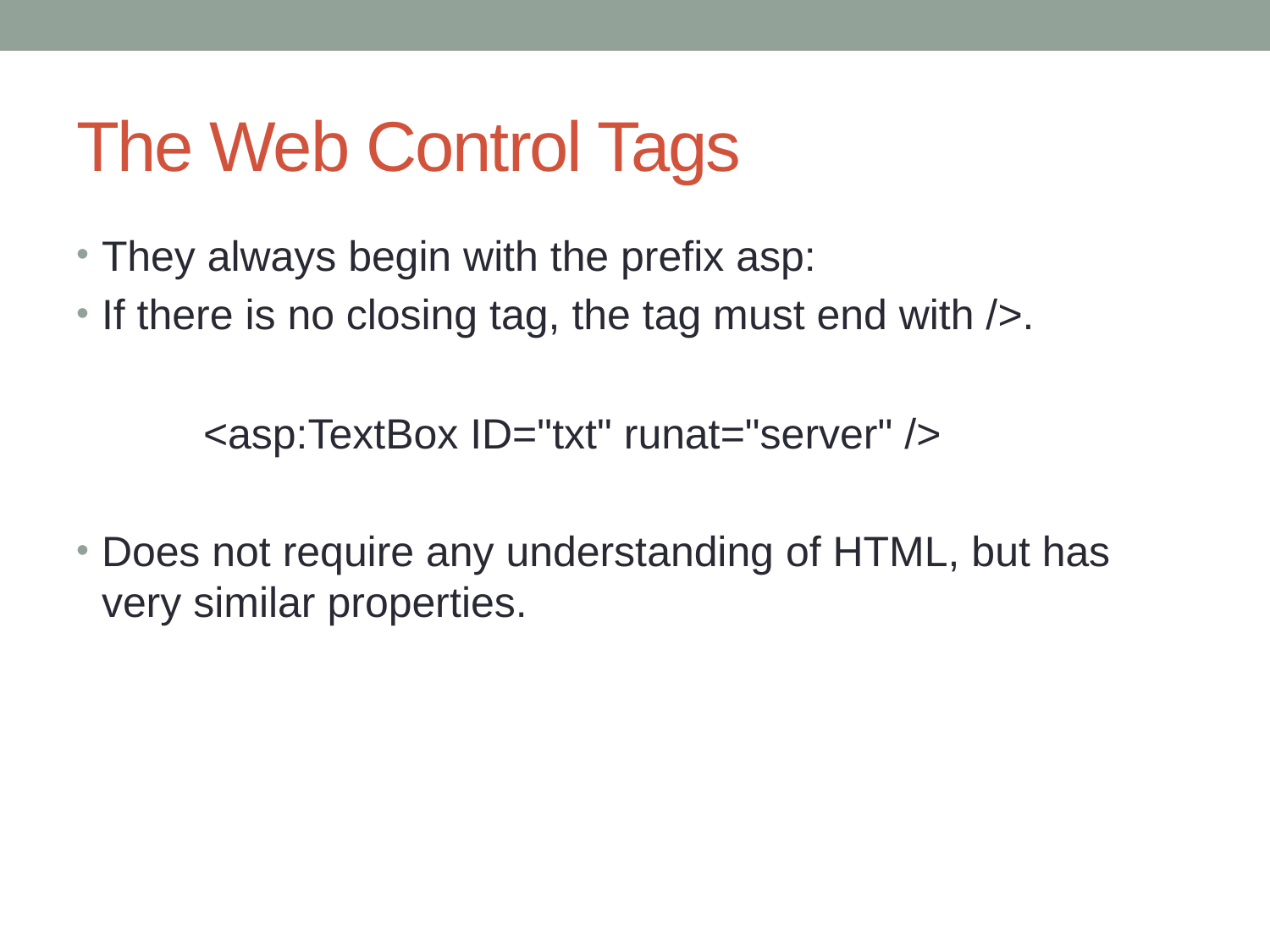

# The Web Control Tags
They always begin with the prefix asp:
If there is no closing tag, the tag must end with />.

	<asp:TextBox ID="txt" runat="server" />

Does not require any understanding of HTML, but has very similar properties.